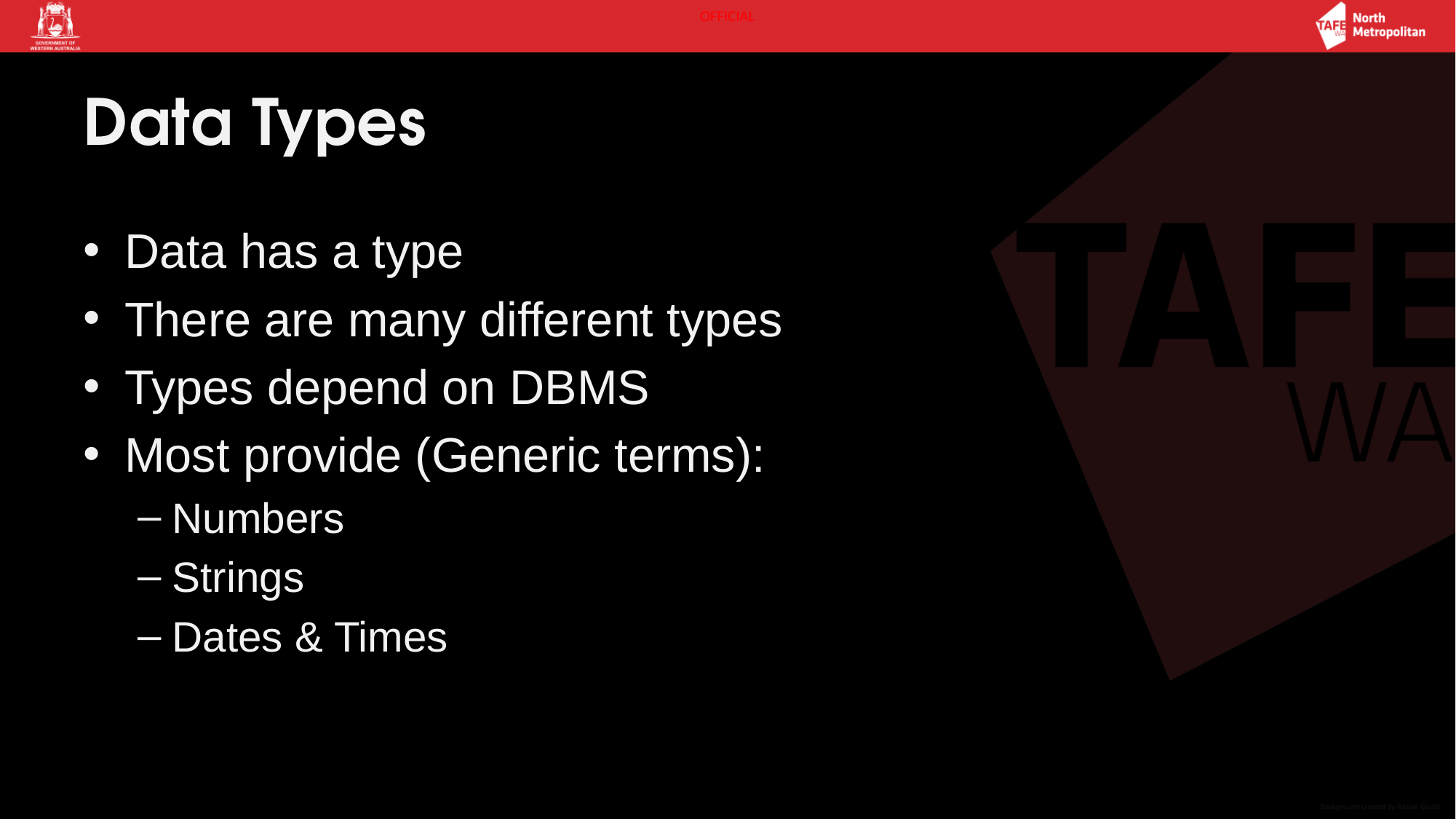

# Data Types
Data has a type
There are many different types
Types depend on DBMS
Most provide (Generic terms):
Numbers
Strings
Dates & Times